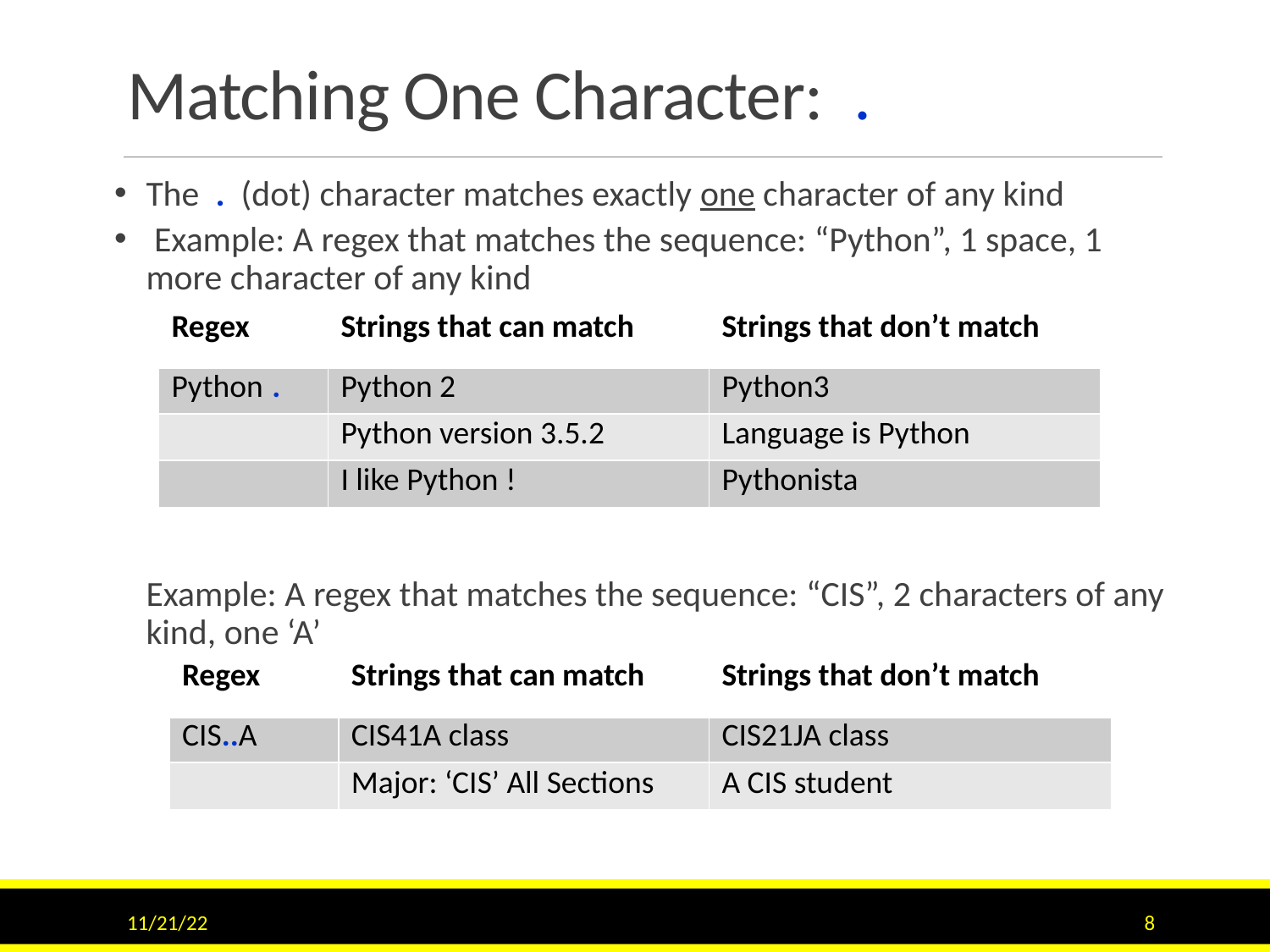

# Matching One Character:  .
The  .  (dot) character matches exactly one character of any kind
 Example: A regex that matches the sequence: “Python”, 1 space, 1 more character of any kind

	Example: A regex that matches the sequence: “CIS”, 2 characters of any kind, one ‘A’

| Regex | Strings that can match | Strings that don’t match |
| --- | --- | --- |
| Python . | Python 2 | Python3 |
|  | Python version 3.5.2 | Language is Python |
|  | I like Python ! | Pythonista |
| Regex | Strings that can match | Strings that don’t match |
| --- | --- | --- |
| CIS..A | CIS41A class | CIS21JA class |
|  | Major: ‘CIS’ All Sections | A CIS student |
11/21/22
8